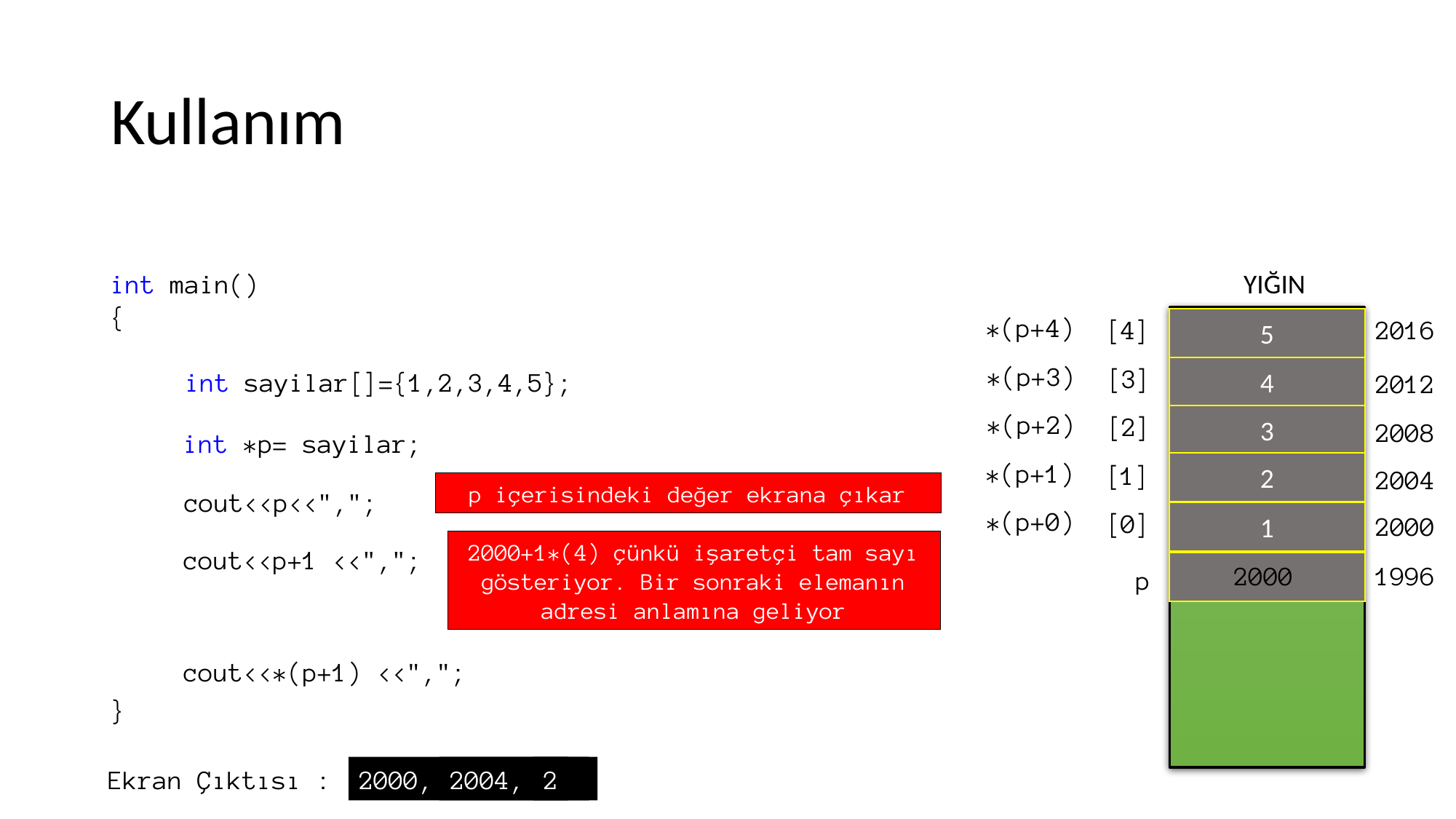

# Kullanım
int main()
{

     int sayilar[]={1,2,3,4,5};

}
YIĞIN
*(p+4)
2016

[4]
5
*(p+3)
[3]
4
2012
*(p+2)
[2]
3
2008
int *p= sayilar;
*(p+1)
[1]
2
2004
p içerisindeki değer ekrana çıkar
cout<<p<<",";
*(p+0)
[0]
1
2000
2000+1*(4) çünkü işaretçi tam sayı gösteriyor. Bir sonraki elemanın adresi anlamına geliyor
cout<<p+1 <<",";

2000
1996
p
cout<<*(p+1) <<",";
Ekran Çıktısı :
2000,
2004,
2